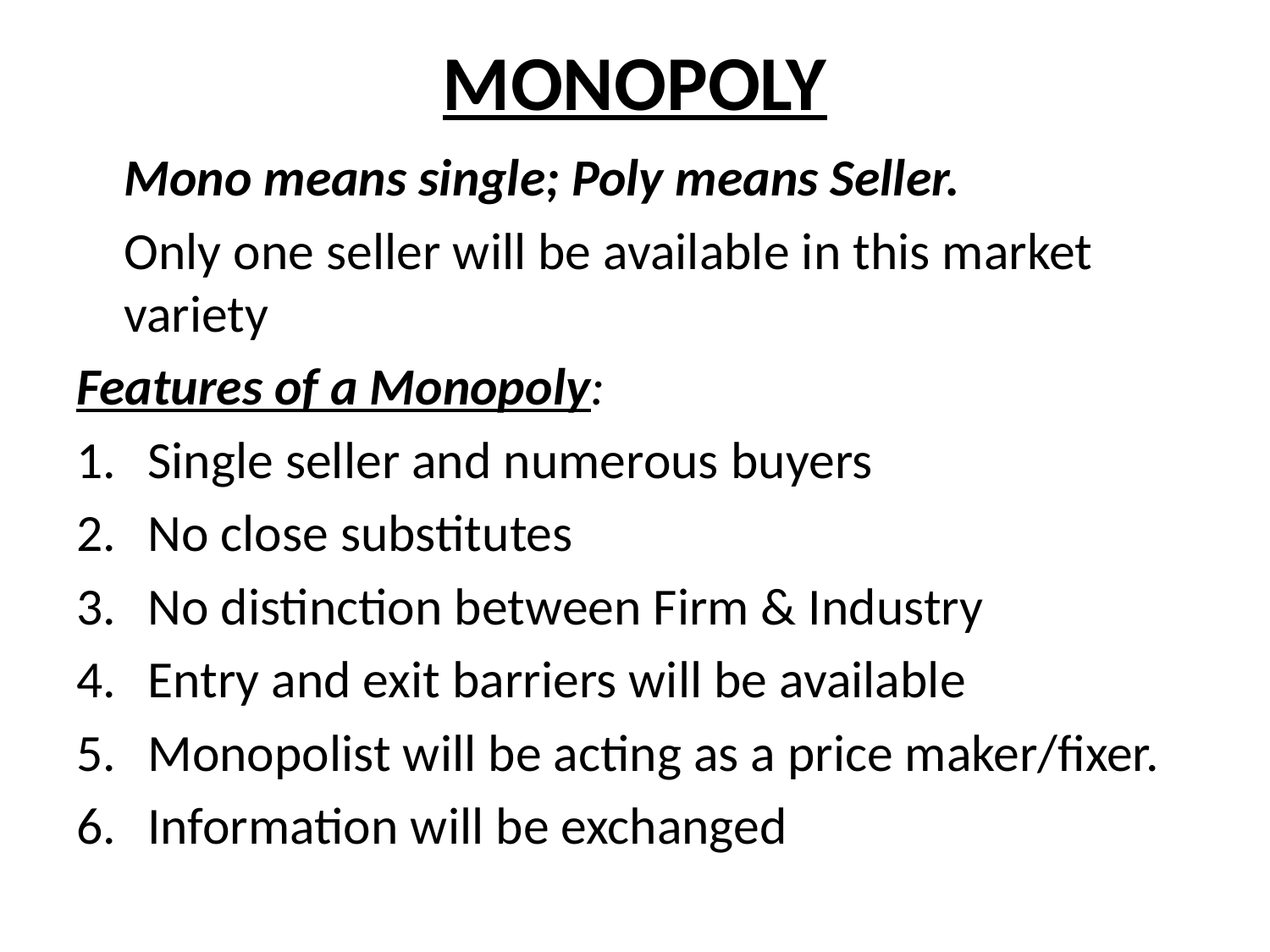

# MONOPOLY
	Mono means single; Poly means Seller.
	Only one seller will be available in this market variety
Features of a Monopoly:
Single seller and numerous buyers
No close substitutes
No distinction between Firm & Industry
Entry and exit barriers will be available
Monopolist will be acting as a price maker/fixer.
Information will be exchanged